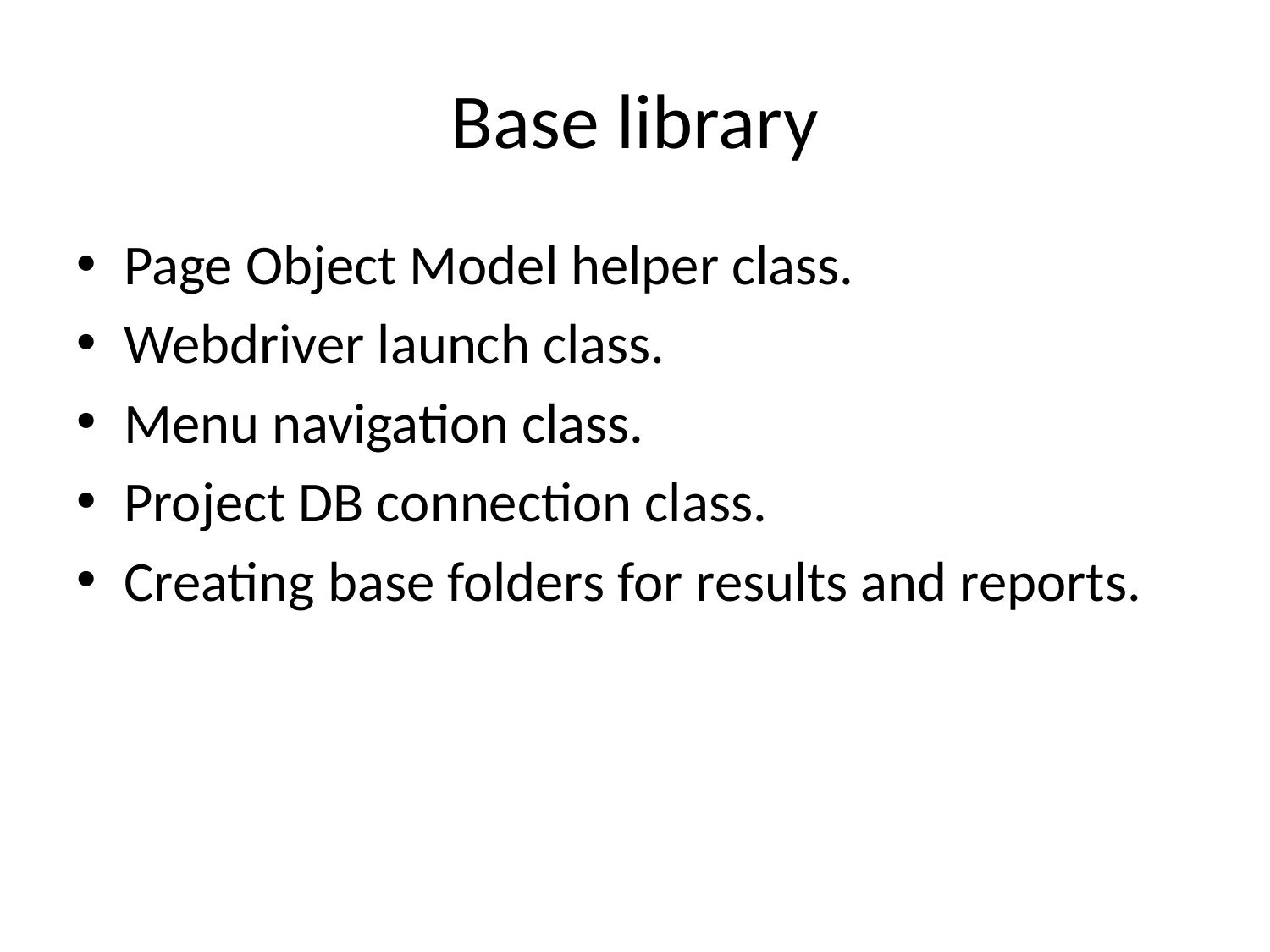

# Base library
Page Object Model helper class.
Webdriver launch class.
Menu navigation class.
Project DB connection class.
Creating base folders for results and reports.